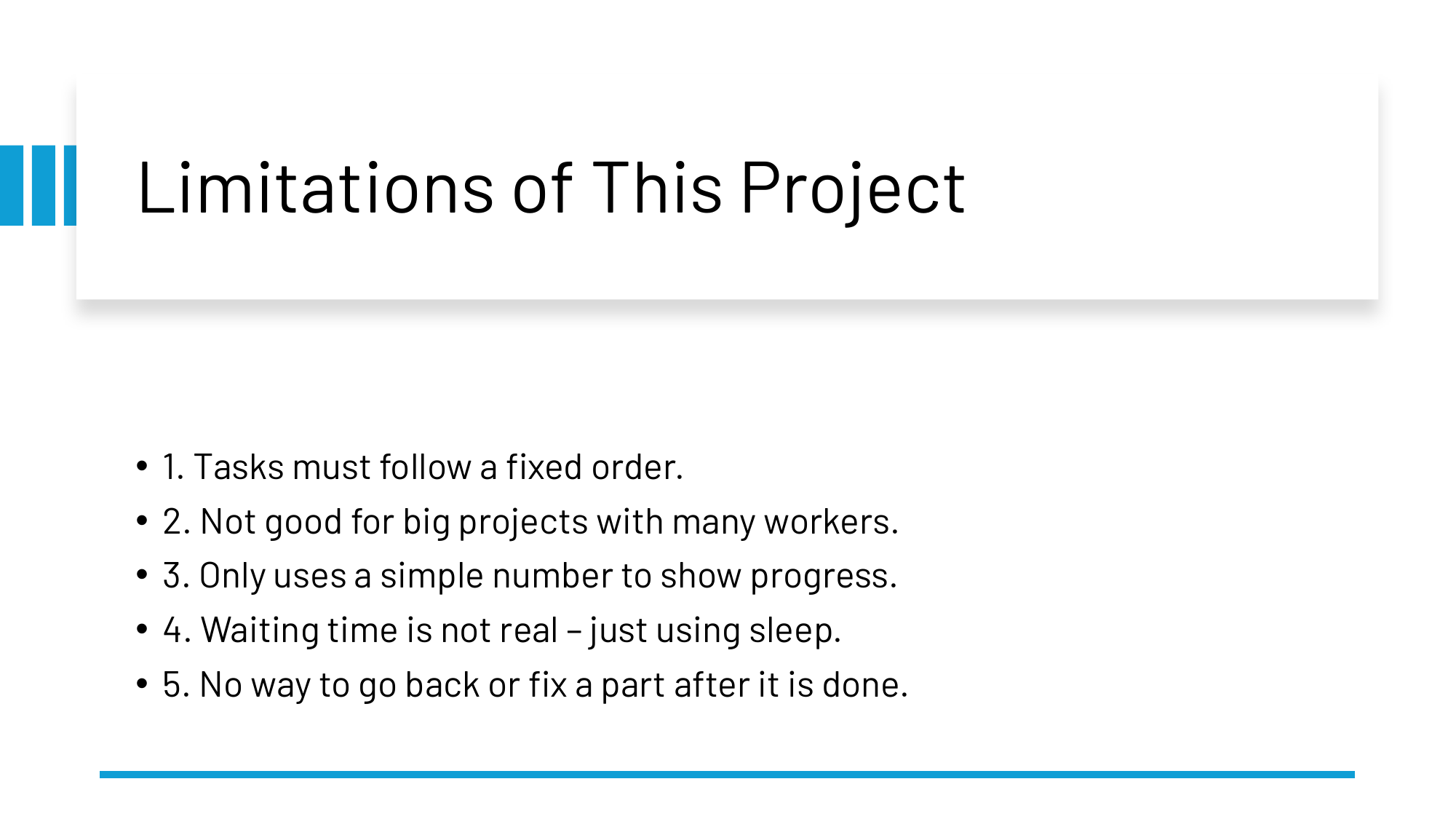

Limitations of This Project

1. Tasks must follow a fixed order.
2. Not good for big projects with many workers.
3. Only uses a simple number to show progress.
4. Waiting time is not real – just using sleep.
5. No way to go back or fix a part after it is done.